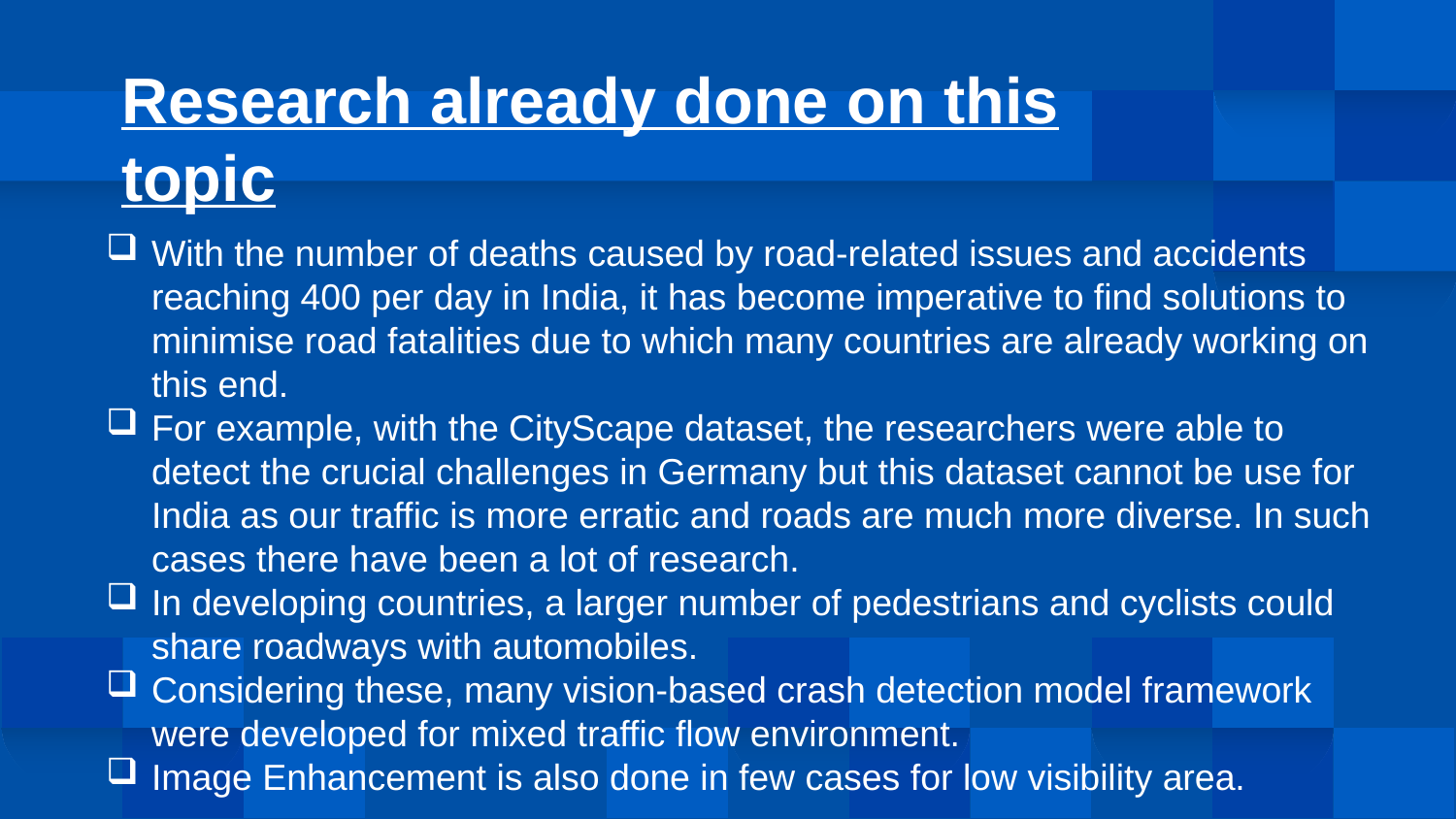

Research already done on this topic

With the number of deaths caused by road-related issues and accidents reaching 400 per day in India, it has become imperative to find solutions to minimise road fatalities due to which many countries are already working on this end.
For example, with the CityScape dataset, the researchers were able to detect the crucial challenges in Germany but this dataset cannot be use for India as our traffic is more erratic and roads are much more diverse. In such cases there have been a lot of research.
In developing countries, a larger number of pedestrians and cyclists could share roadways with automobiles.
Considering these, many vision-based crash detection model framework were developed for mixed traffic flow environment.
Image Enhancement is also done in few cases for low visibility area.